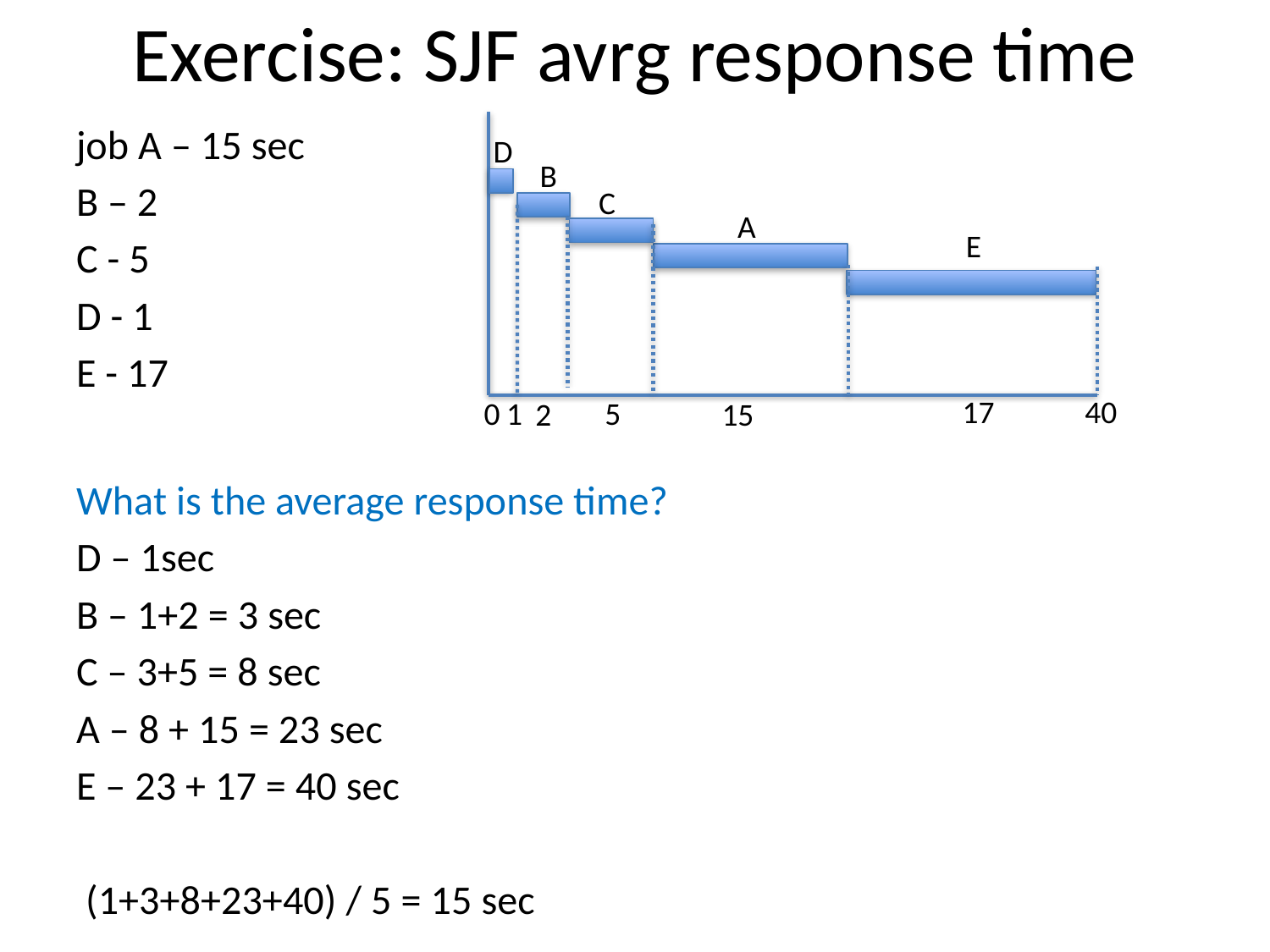

# Exercise: SJF avrg response time
job A – 15 sec
B – 2
C - 5
D - 1
E - 17

What is the average response time?
D – 1sec
B – 1+2 = 3 sec
C – 3+5 = 8 sec
A – 8 + 15 = 23 sec
E – 23 + 17 = 40 sec

 (1+3+8+23+40) / 5 = 15 sec
D
B

C

A

E

17

40

5
0
1
2
15